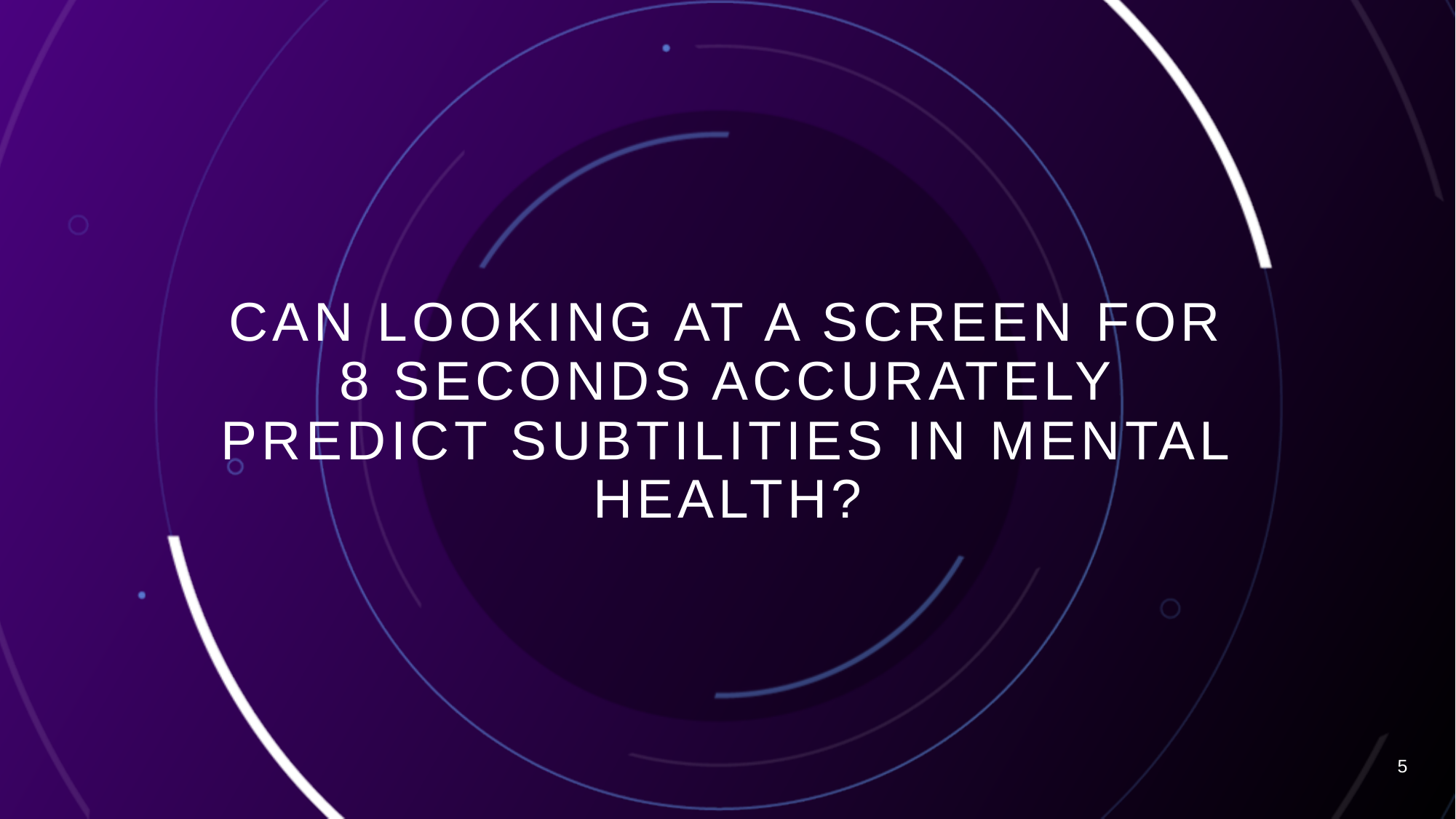

# Can looking at a screen for 8 seconds accurately predict subtilities in mental health?
5